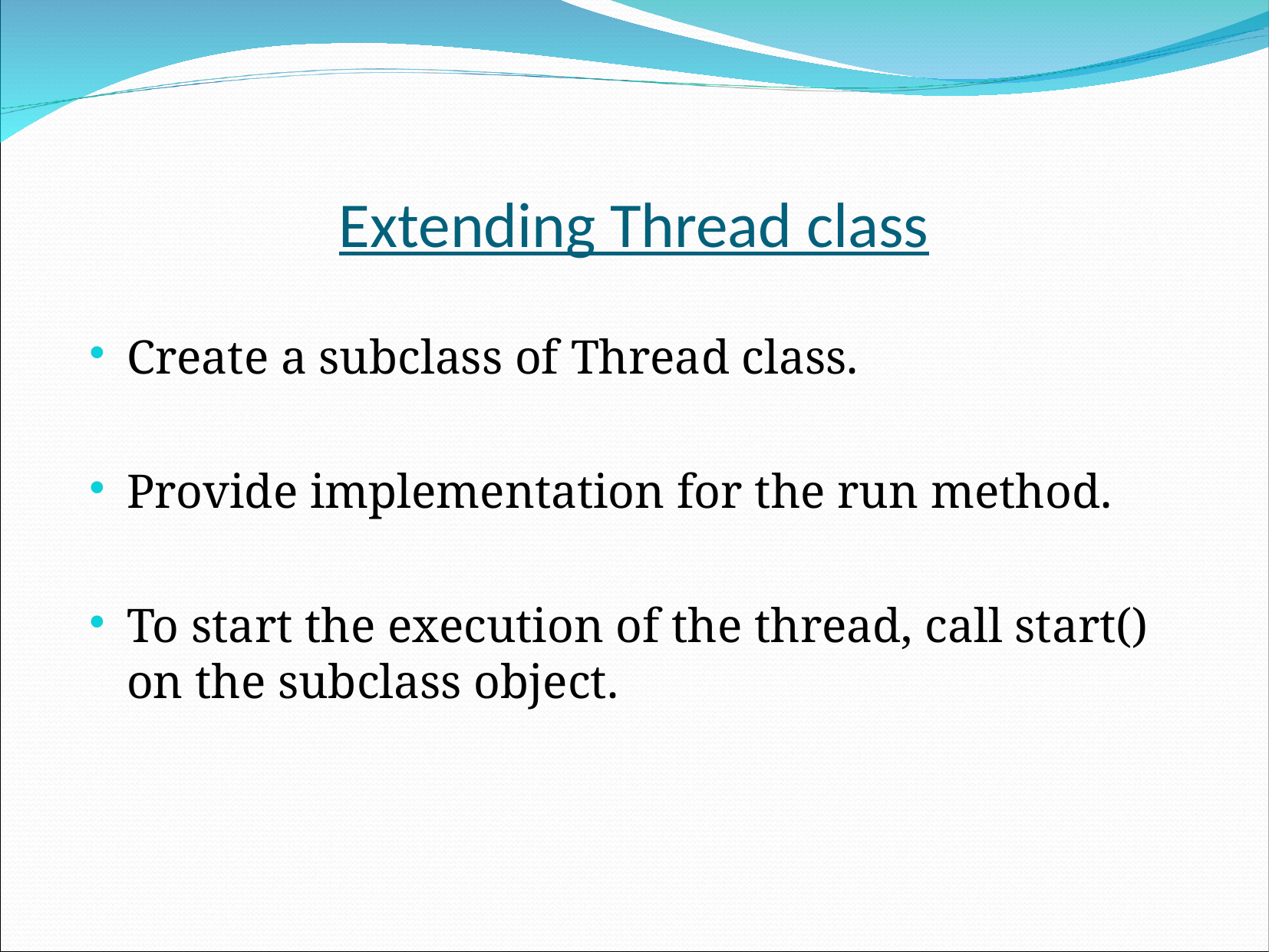

Extending Thread class

Create a subclass of Thread class.

Provide implementation for the run method.

To start the execution of the thread, call start() on the subclass object.